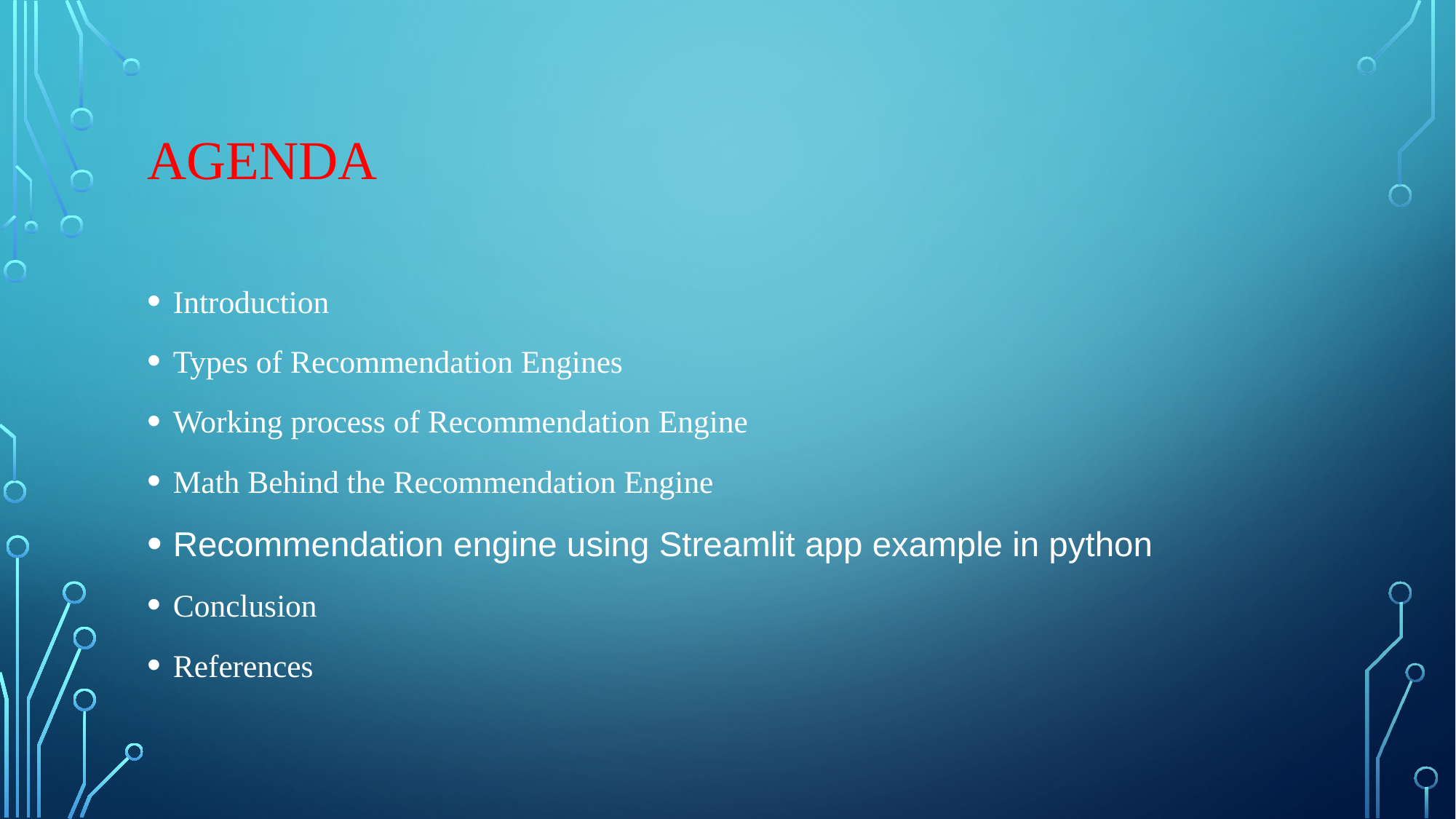

# Agenda
Introduction
Types of Recommendation Engines
Working process of Recommendation Engine
Math Behind the Recommendation Engine
Recommendation engine using Streamlit app example in python
Conclusion
References